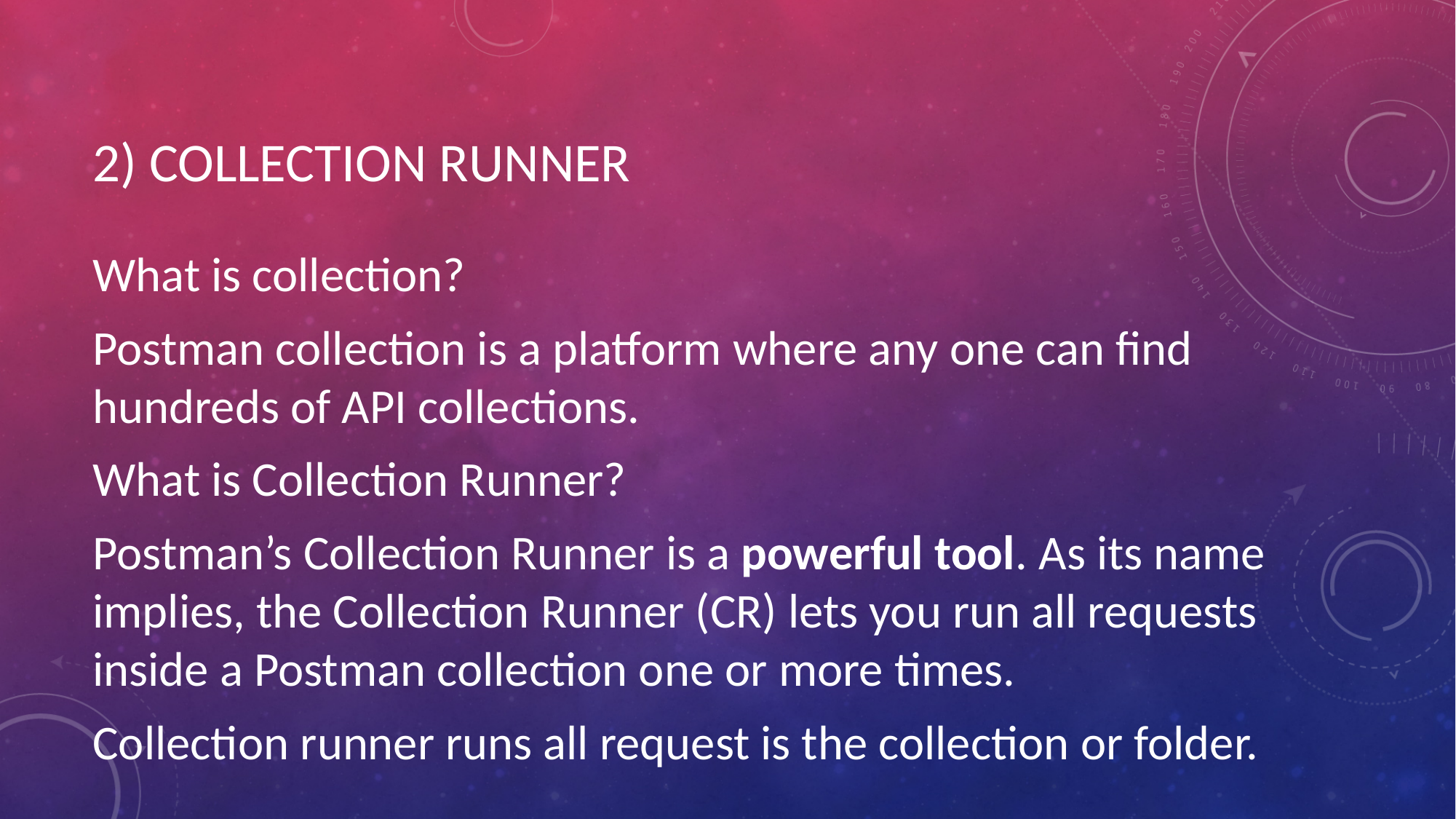

# 2) collection runner
What is collection?
Postman collection is a platform where any one can find hundreds of API collections.
What is Collection Runner?
Postman’s Collection Runner is a powerful tool. As its name implies, the Collection Runner (CR) lets you run all requests inside a Postman collection one or more times.
Collection runner runs all request is the collection or folder.